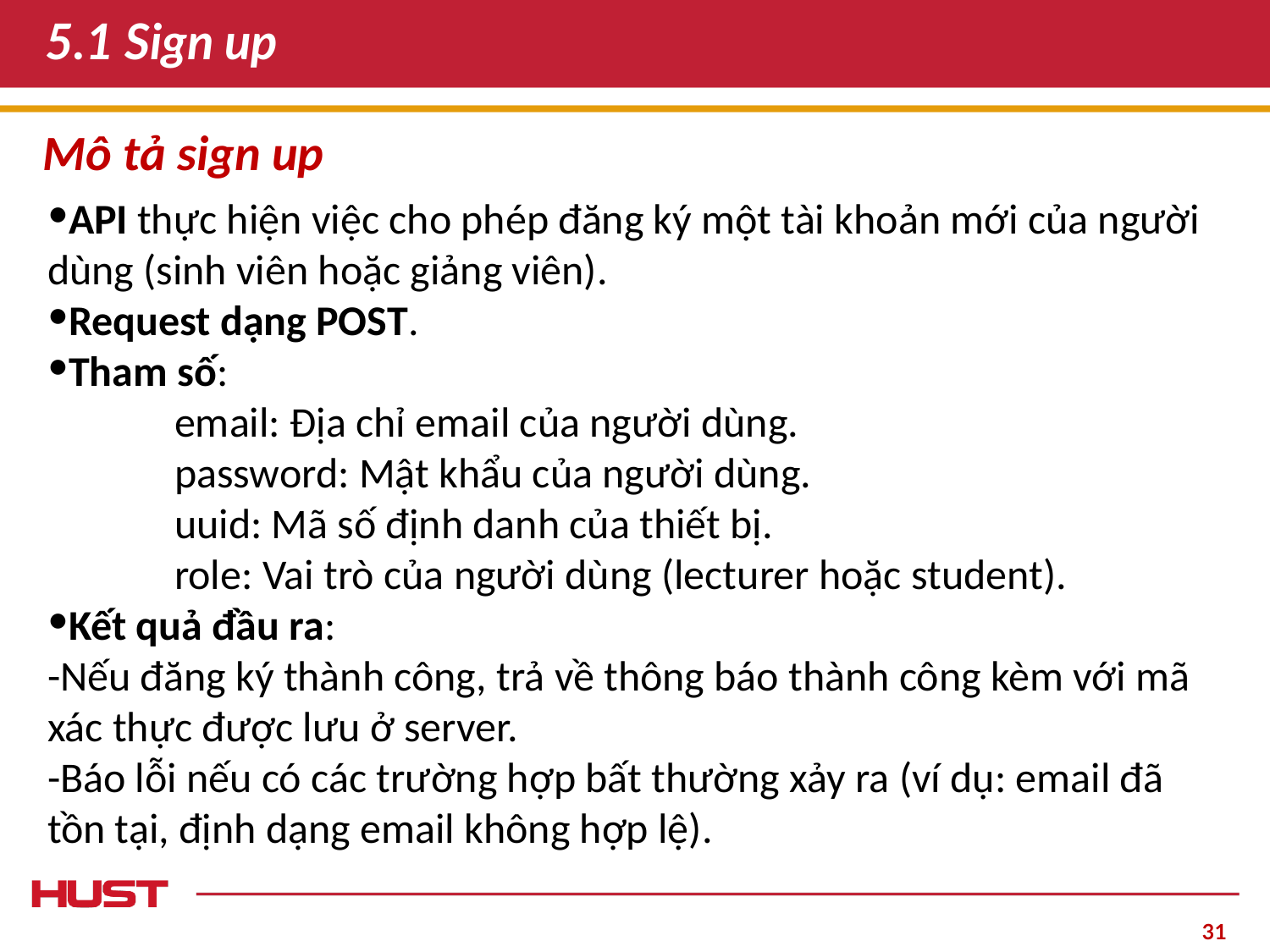

# 5.1 Sign up
Mô tả sign up

API thực hiện việc cho phép đăng ký một tài khoản mới của người dùng (sinh viên hoặc giảng viên).
Request dạng POST.
Tham số:
	email: Địa chỉ email của người dùng.
	password: Mật khẩu của người dùng.
	uuid: Mã số định danh của thiết bị.
	role: Vai trò của người dùng (lecturer hoặc student).
Kết quả đầu ra:
-Nếu đăng ký thành công, trả về thông báo thành công kèm với mã xác thực được lưu ở server.
-Báo lỗi nếu có các trường hợp bất thường xảy ra (ví dụ: email đã tồn tại, định dạng email không hợp lệ).

31